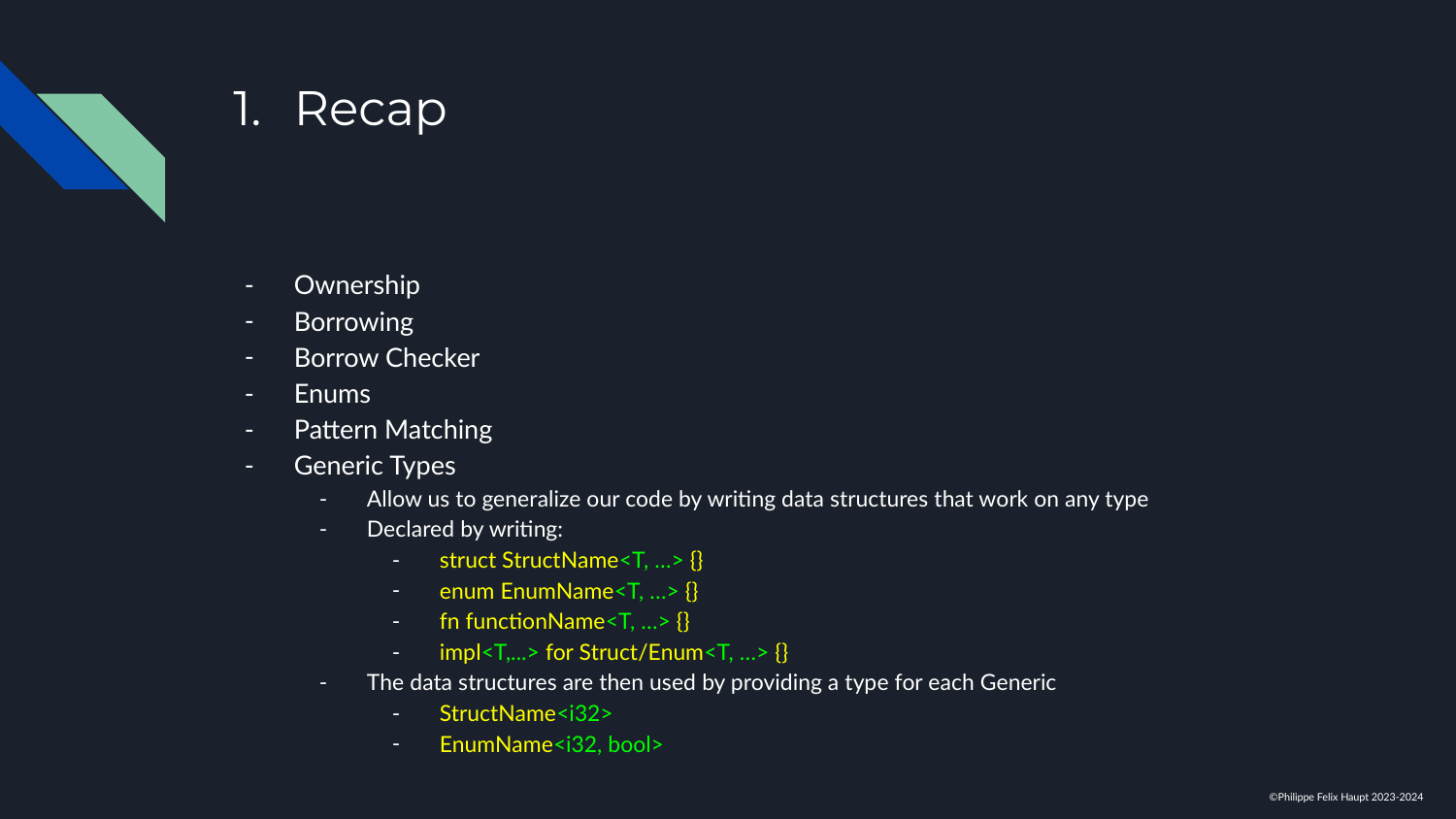

# Recap
Ownership
Borrowing
Borrow Checker
Enums
Pattern Matching
Generic Types
Allow us to generalize our code by writing data structures that work on any type
Declared by writing:
struct StructName<T, …> {}
enum EnumName<T, …> {}
fn functionName<T, …> {}
impl<T,...> for Struct/Enum<T, …> {}
The data structures are then used by providing a type for each Generic
StructName<i32>
EnumName<i32, bool>
©Philippe Felix Haupt 2023-2024